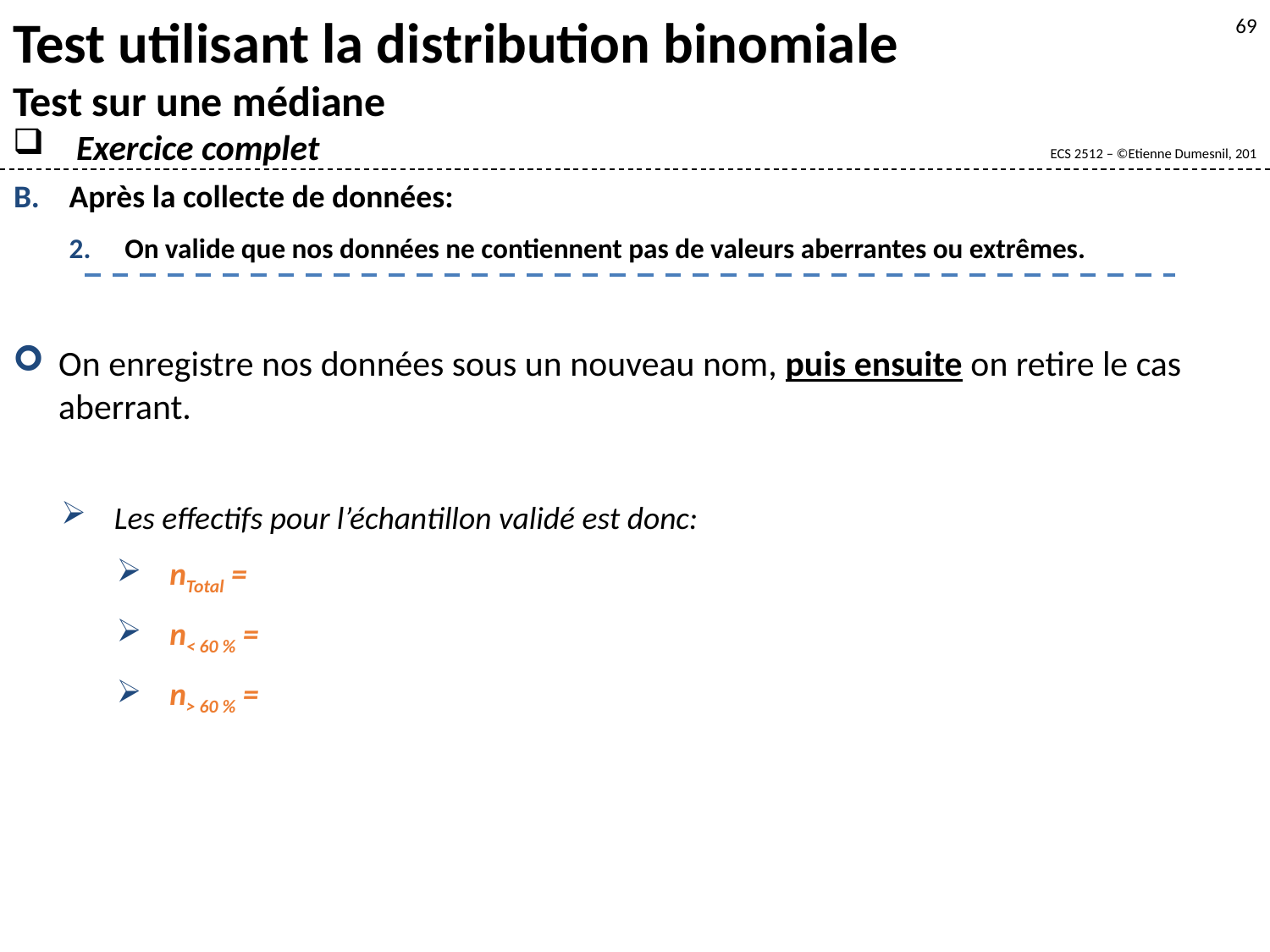

Test utilisant la distribution binomiale
Test sur une médiane
Exercice complet
69

Après la collecte de données:
On valide que nos données ne contiennent pas de valeurs aberrantes ou extrêmes.

On enregistre nos données sous un nouveau nom, puis ensuite on retire le cas aberrant.

Les effectifs pour l’échantillon validé est donc:
nTotal =
n< 60 % =
n> 60 % =